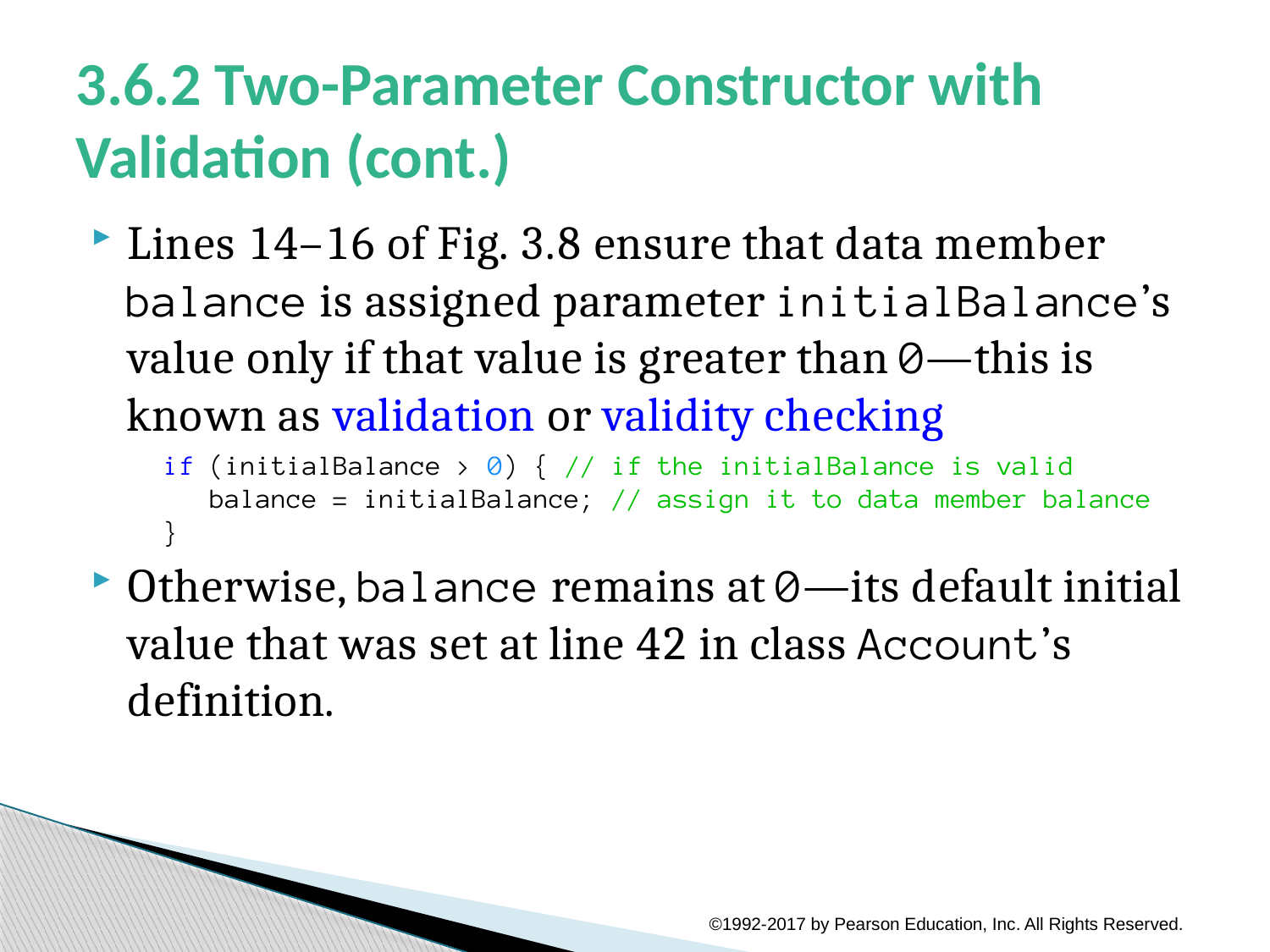

# 3.6.2 Two-Parameter Constructor with Validation (cont.)
Lines 14–16 of Fig. 3.8 ensure that data member balance is assigned parameter initialBalance’s value only if that value is greater than 0—this is known as validation or validity checking
if (initialBalance > 0) { // if the initialBalance is valid
   balance = initialBalance; // assign it to data member balance
}
Otherwise, balance remains at 0—its default initial value that was set at line 42 in class Account’s definition.
©1992-2017 by Pearson Education, Inc. All Rights Reserved.